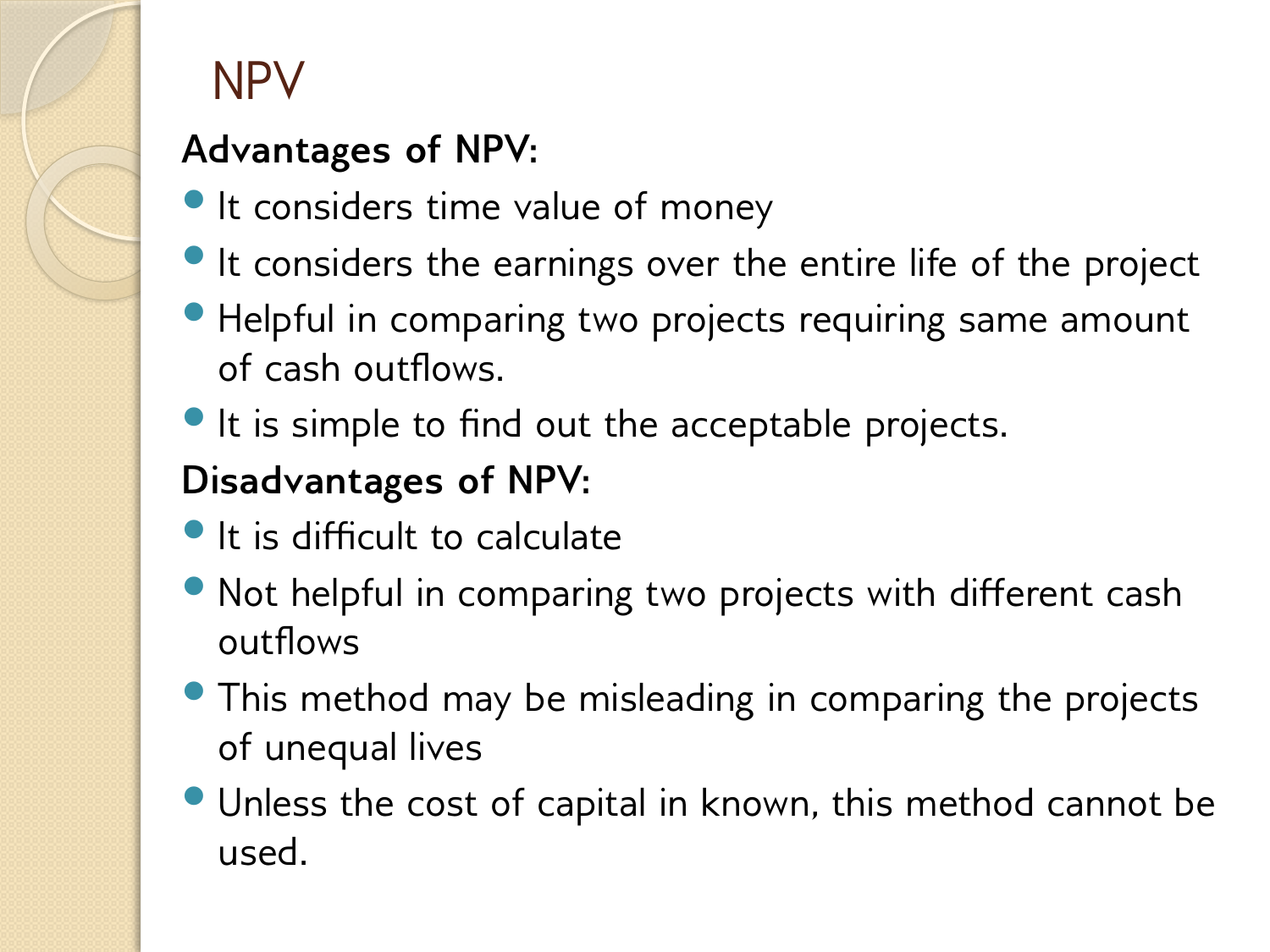

# NPV
Advantages of NPV:
It considers time value of money
It considers the earnings over the entire life of the project
Helpful in comparing two projects requiring same amount of cash outflows.
It is simple to find out the acceptable projects.
Disadvantages of NPV:
It is difficult to calculate
Not helpful in comparing two projects with different cash outflows
This method may be misleading in comparing the projects of unequal lives
Unless the cost of capital in known, this method cannot be used.